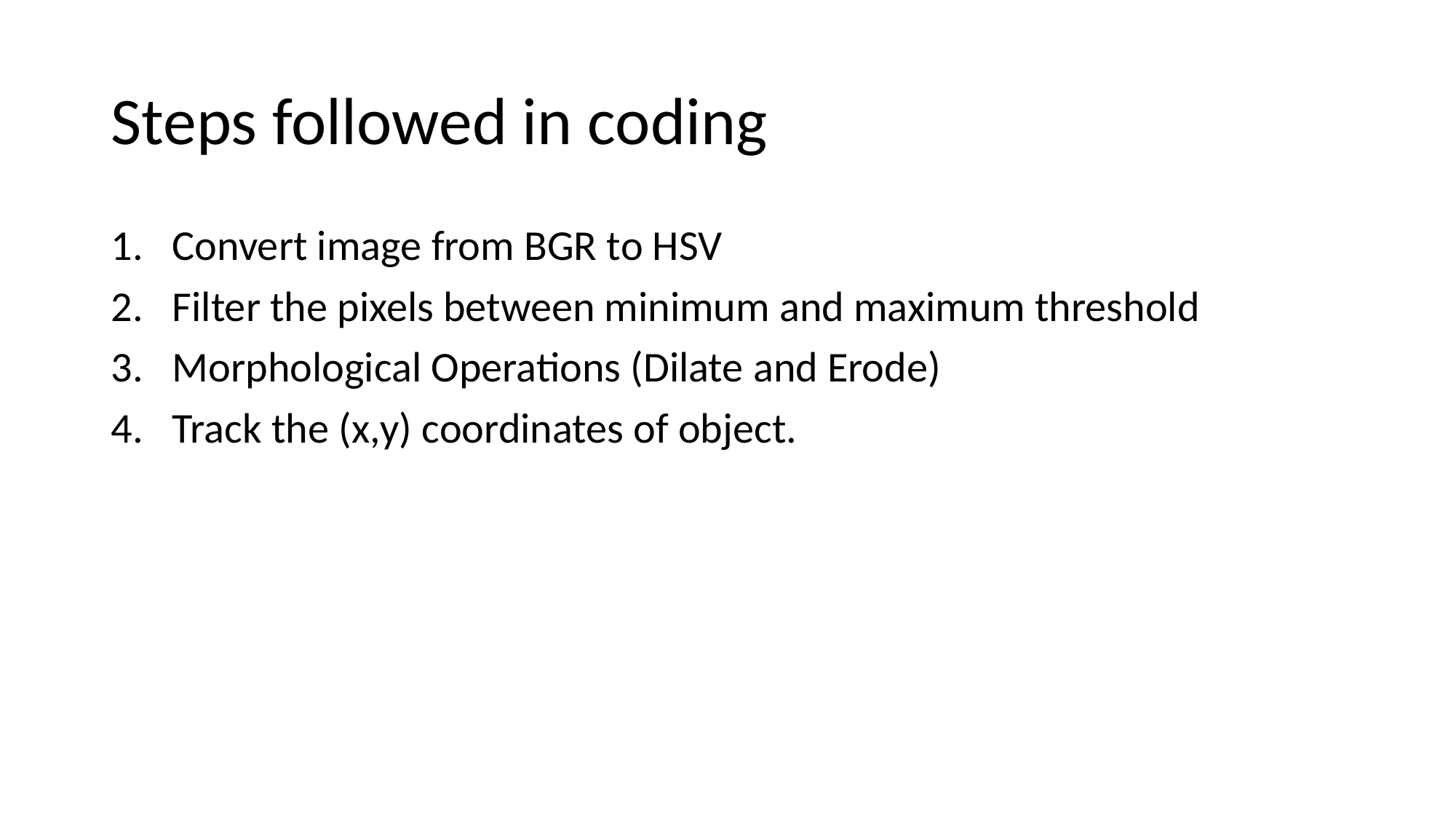

# Steps followed in coding
Convert image from BGR to HSV
Filter the pixels between minimum and maximum threshold
Morphological Operations (Dilate and Erode)
Track the (x,y) coordinates of object.